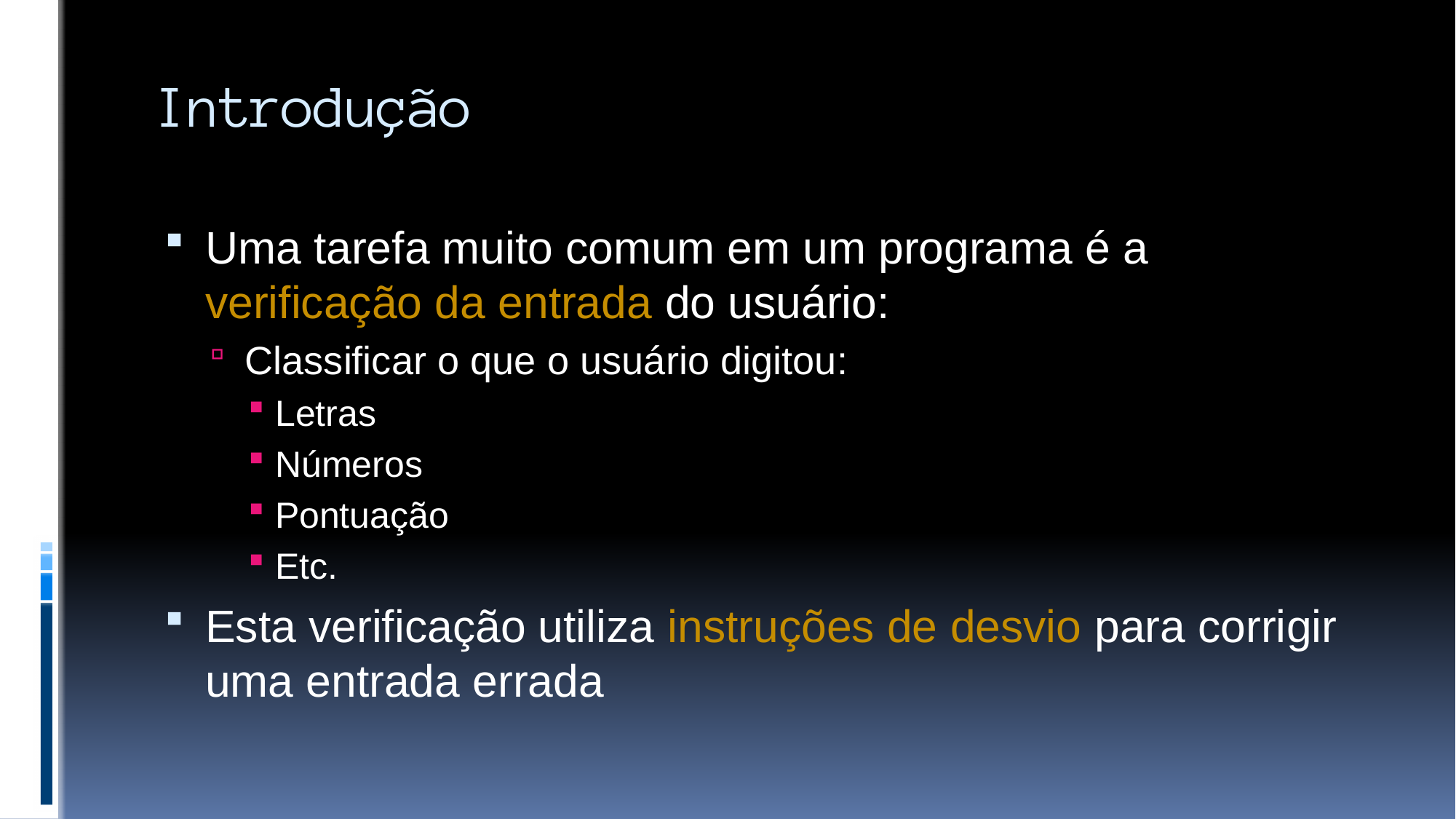

# Introdução
Uma tarefa muito comum em um programa é a verificação da entrada do usuário:
Classificar o que o usuário digitou:
Letras
Números
Pontuação
Etc.
Esta verificação utiliza instruções de desvio para corrigir uma entrada errada